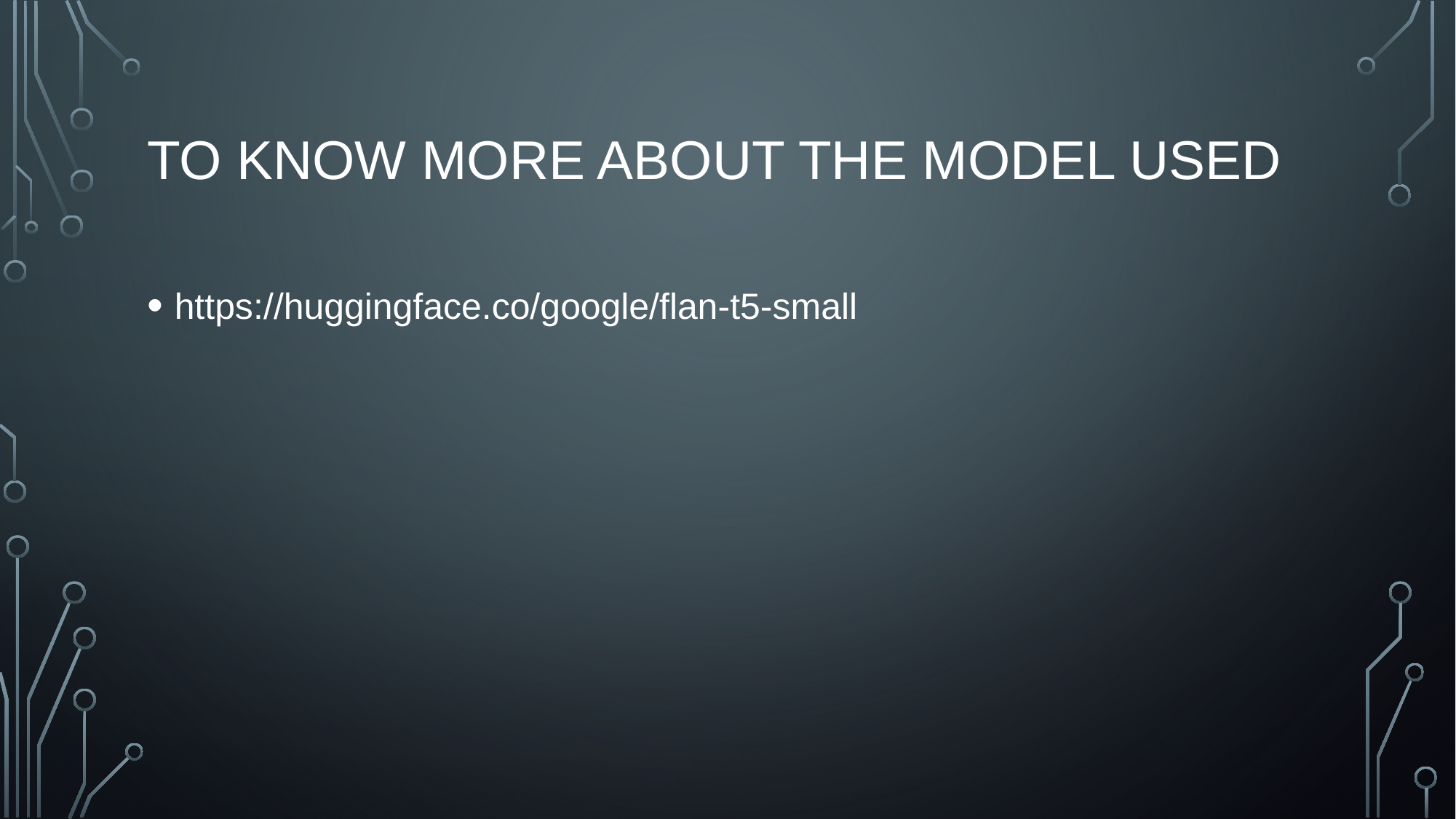

# To Know more about the Model used
https://huggingface.co/google/flan-t5-small